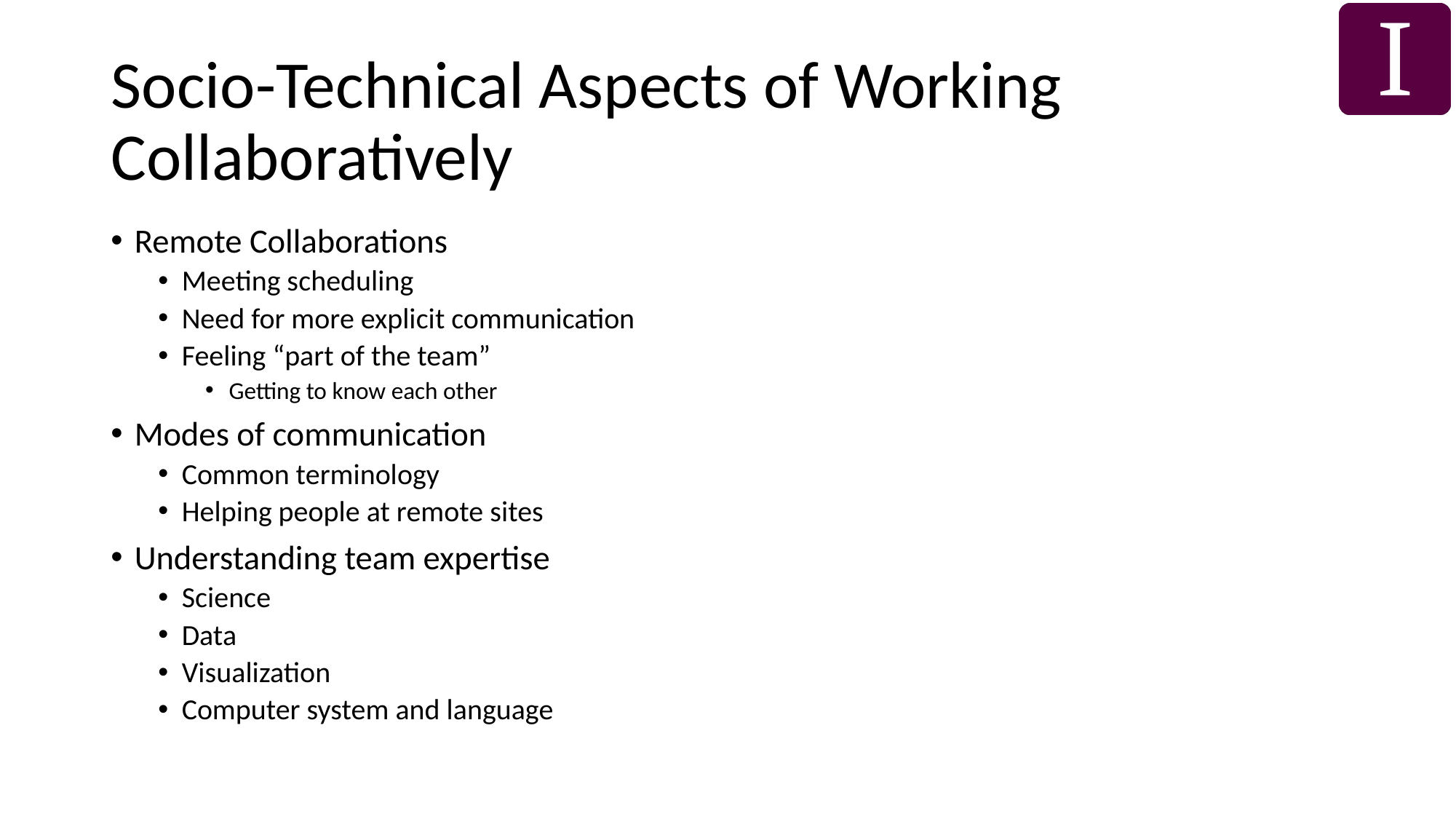

# Socio-Technical Aspects of Working Collaboratively
Remote Collaborations
Meeting scheduling
Need for more explicit communication
Feeling “part of the team”
Getting to know each other
Modes of communication
Common terminology
Helping people at remote sites
Understanding team expertise
Science
Data
Visualization
Computer system and language